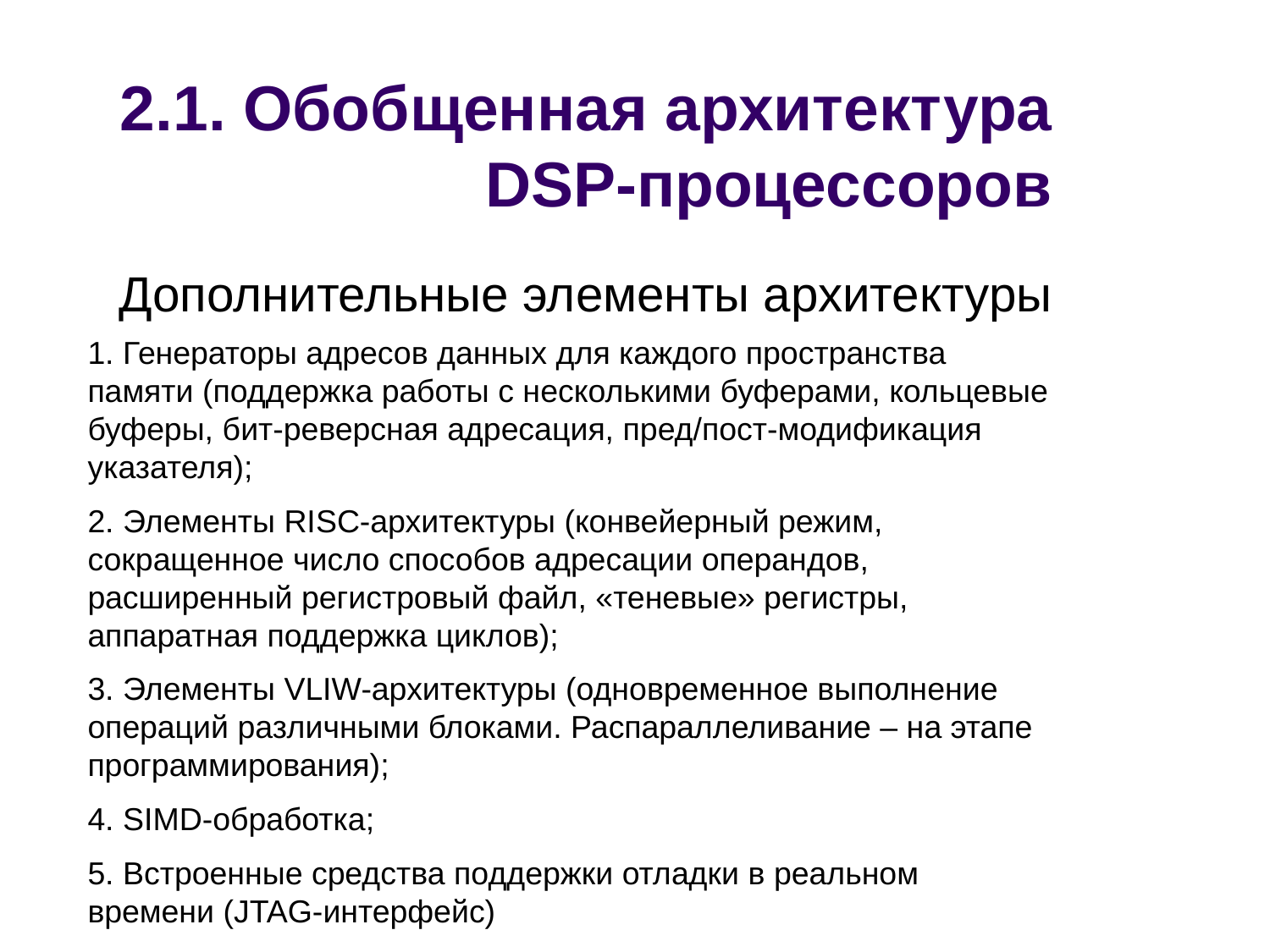

# 2.1. Обобщенная архитектура DSP-процессоров
Дополнительные элементы архитектуры
1. Генераторы адресов данных для каждого пространства памяти (поддержка работы с несколькими буферами, кольцевые буферы, бит-реверсная адресация, пред/пост-модификация указателя);
2. Элементы RISC-архитектуры (конвейерный режим, сокращенное число способов адресации операндов, расширенный регистровый файл, «теневые» регистры, аппаратная поддержка циклов);
3. Элементы VLIW-архитектуры (одновременное выполнение операций различными блоками. Распараллеливание – на этапе программирования);
4. SIMD-обработка;
5. Встроенные средства поддержки отладки в реальном времени (JTAG-интерфейс)